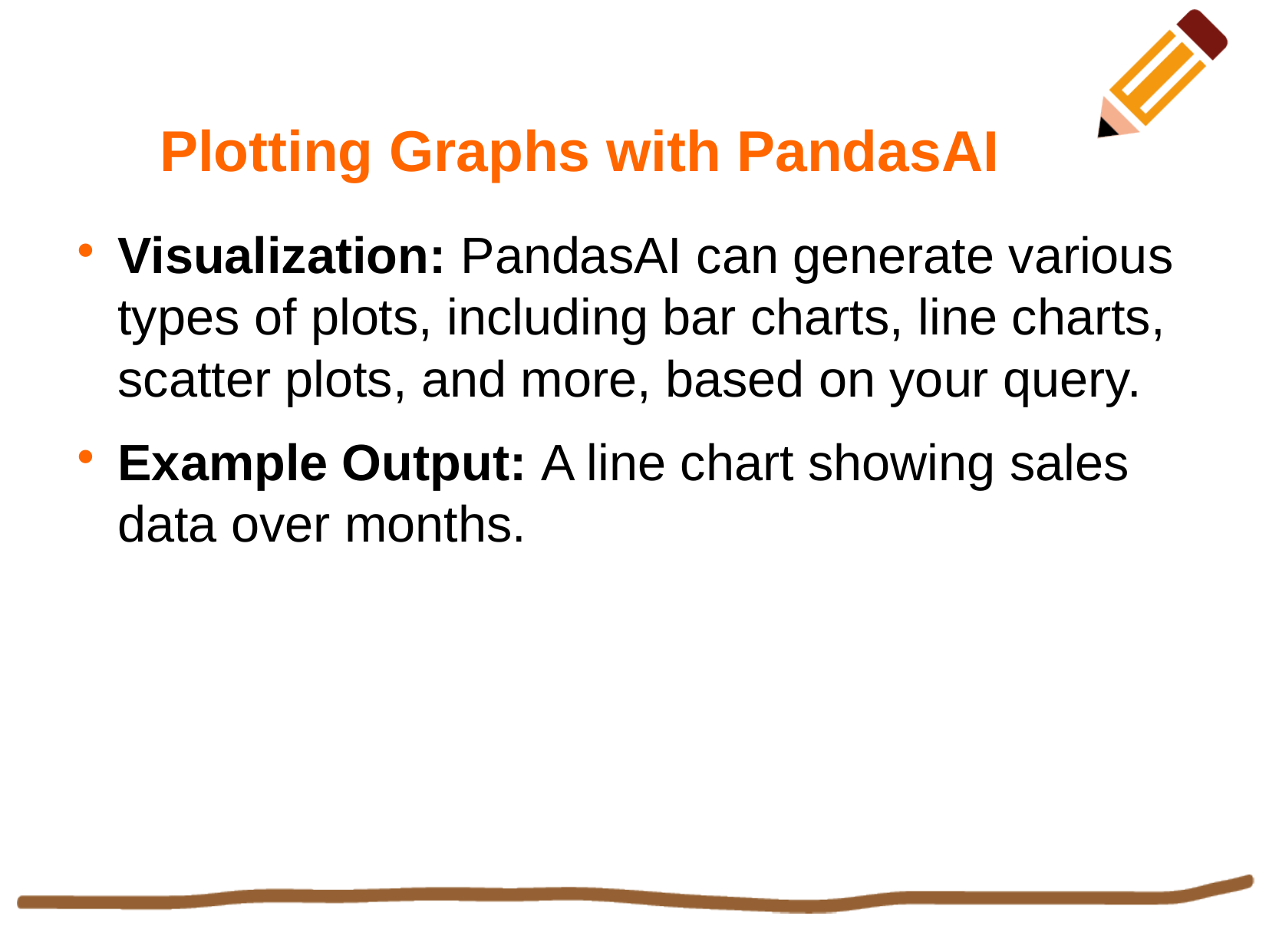

Plotting Graphs with PandasAI
Visualization: PandasAI can generate various types of plots, including bar charts, line charts, scatter plots, and more, based on your query.
Example Output: A line chart showing sales data over months.